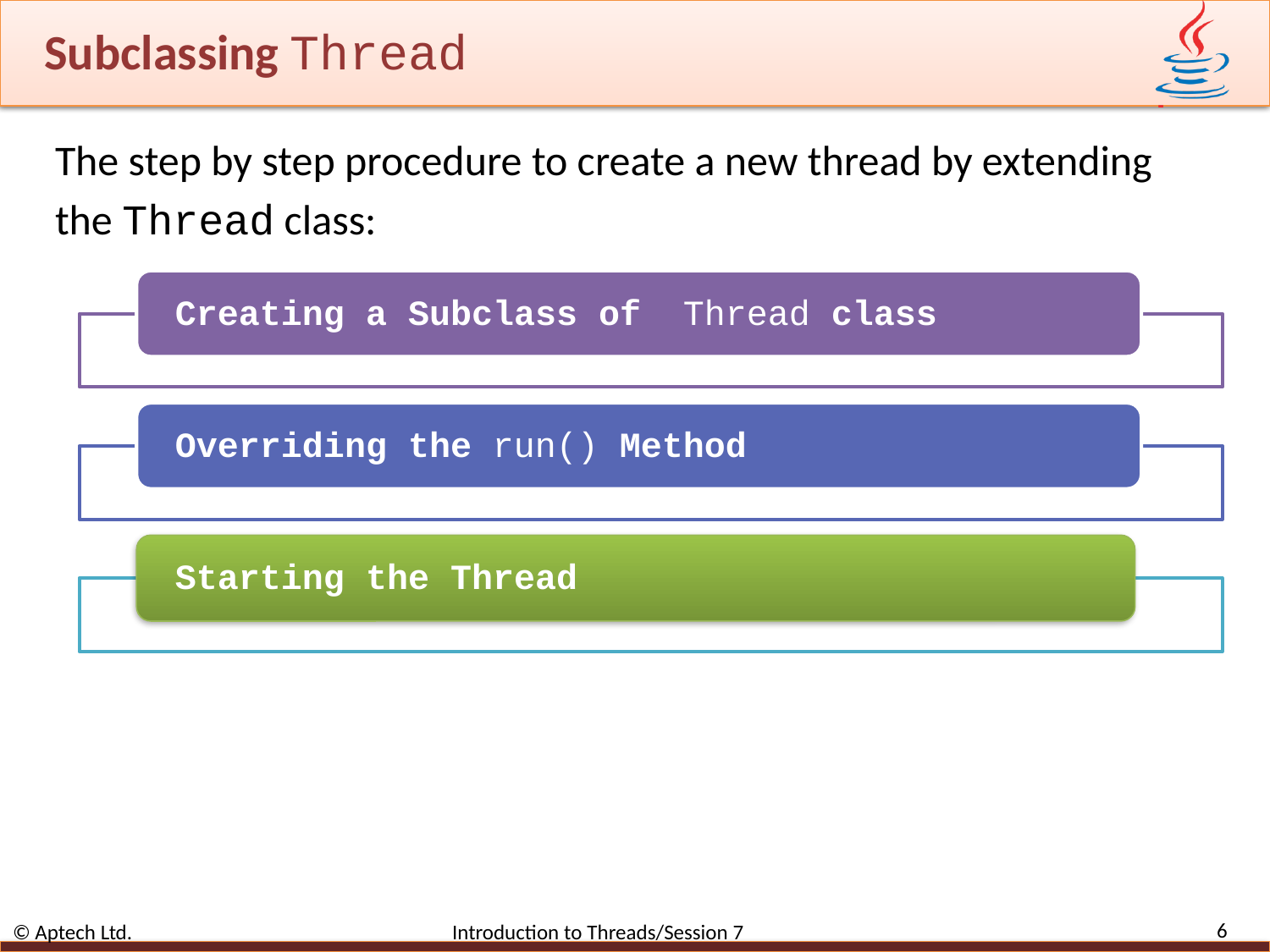

# Subclassing Thread
The step by step procedure to create a new thread by extending
the Thread class:

Creating a Subclass of  Thread class
Overriding the run() Method
Starting the Thread
6
© Aptech Ltd.                                                                  Introduction to Threads/Session 7